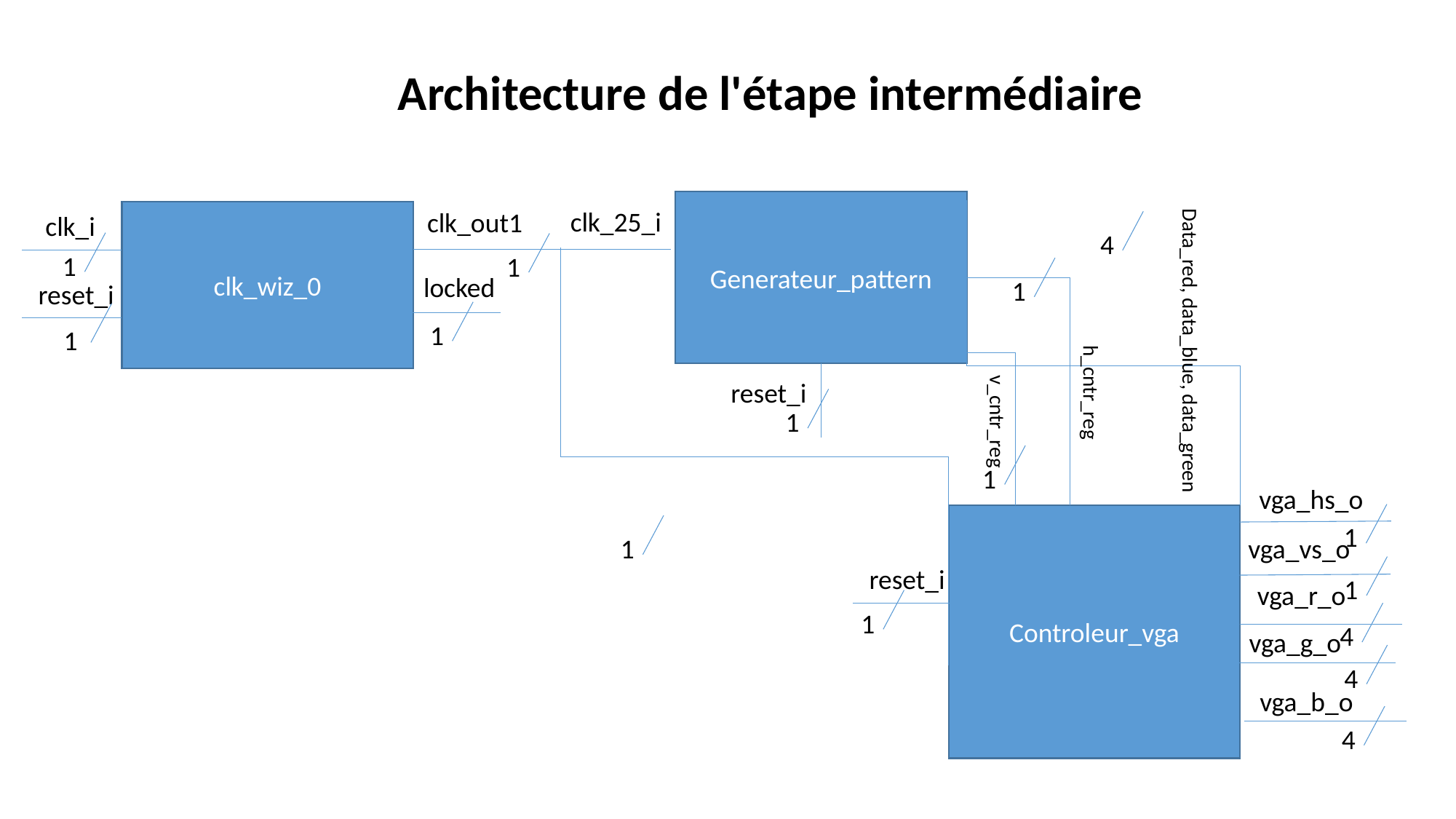

Architecture de l'étape intermédiaire
Generateur_pattern
clk_25_i
clk_out1
clk_wiz_0
clk_i
4
1
1
locked
1
reset_i
1
1
Data_red, data_blue, data_green
reset_i
h_cntr_reg
1
v_cntr_reg
1
vga_hs_o
Controleur_vga
1
1
vga_vs_o
reset_i
1
vga_r_o
1
4
vga_g_o
4
vga_b_o
4